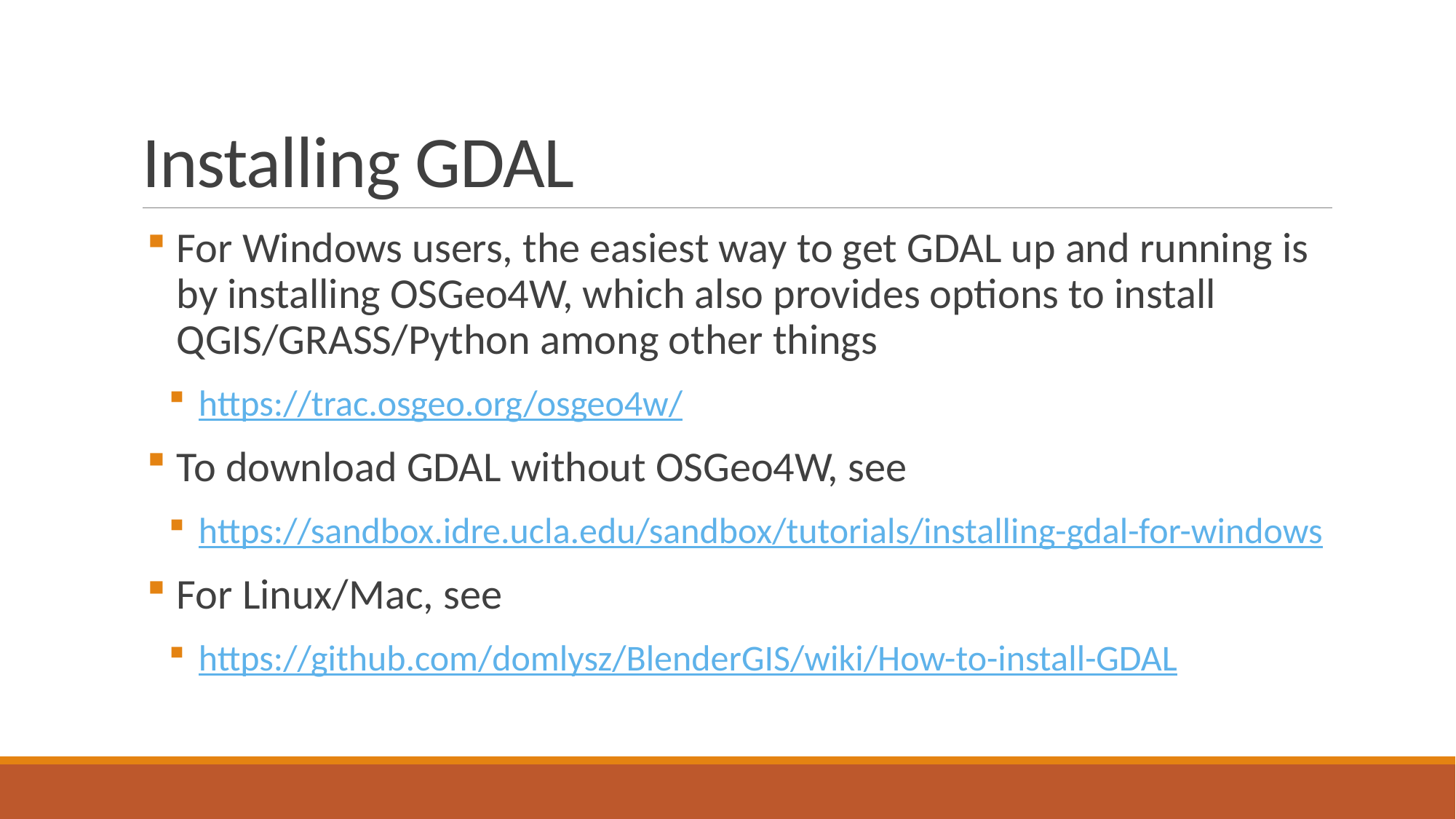

# Installing GDAL
For Windows users, the easiest way to get GDAL up and running is by installing OSGeo4W, which also provides options to install QGIS/GRASS/Python among other things
https://trac.osgeo.org/osgeo4w/
To download GDAL without OSGeo4W, see
https://sandbox.idre.ucla.edu/sandbox/tutorials/installing-gdal-for-windows
For Linux/Mac, see
https://github.com/domlysz/BlenderGIS/wiki/How-to-install-GDAL